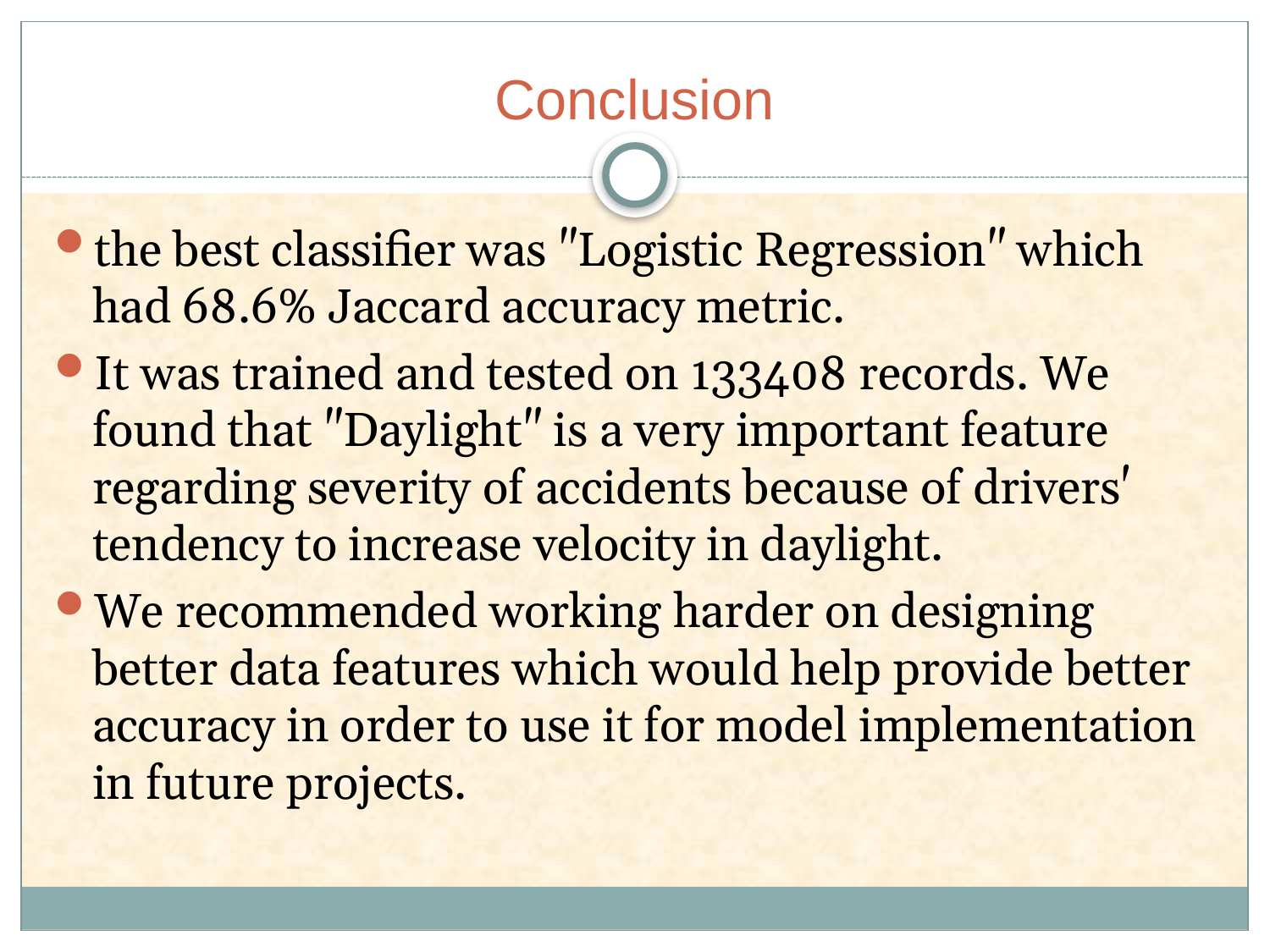

# Conclusion
the best classifier was "Logistic Regression" which had 68.6% Jaccard accuracy metric.
It was trained and tested on 133408 records. We found that "Daylight" is a very important feature regarding severity of accidents because of drivers' tendency to increase velocity in daylight.
We recommended working harder on designing better data features which would help provide better accuracy in order to use it for model implementation in future projects.